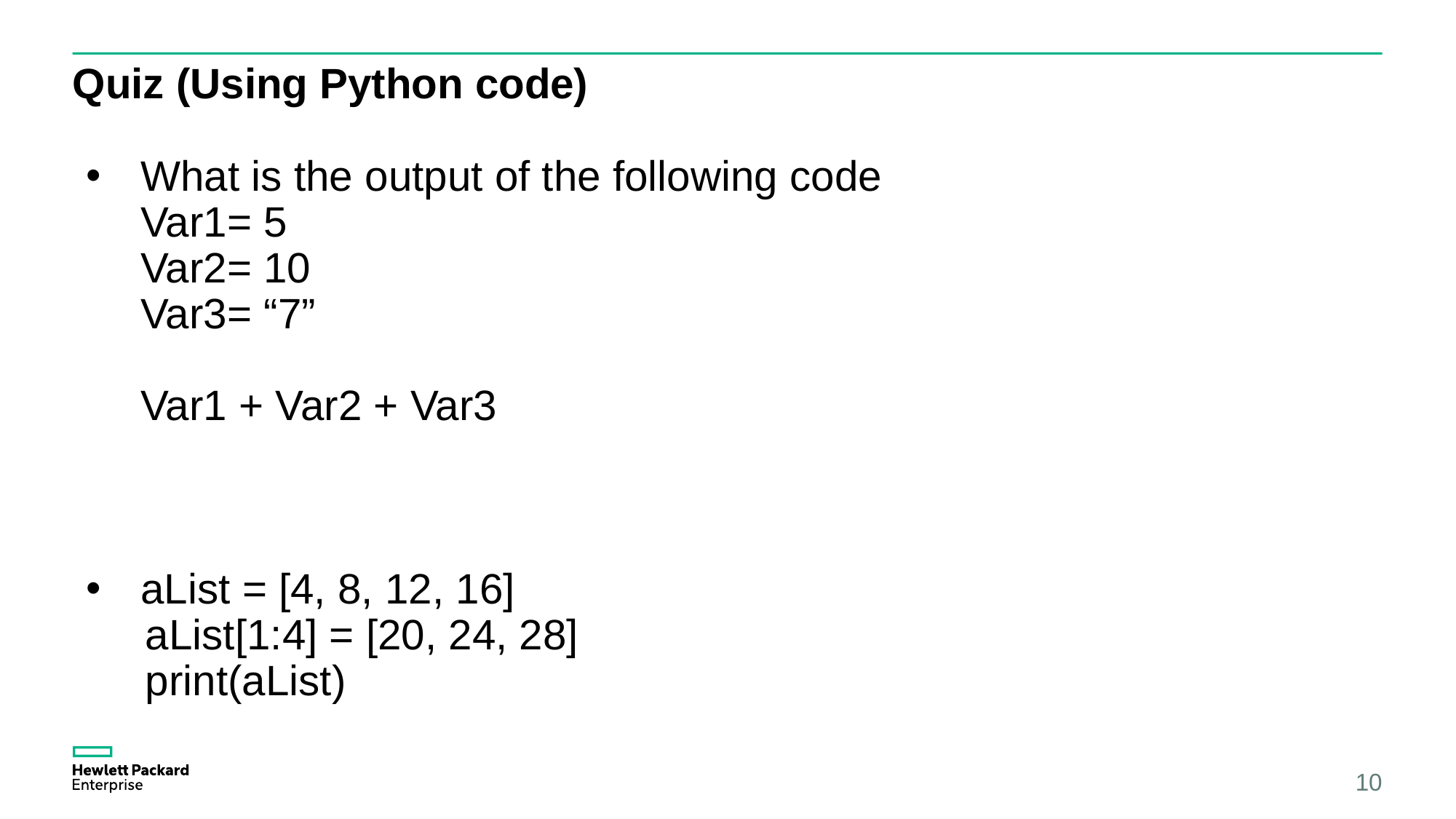

# Quiz (Using Python code)
What is the output of the following code
Var1= 5
Var2= 10
Var3= “7”

Var1 + Var2 + Var3

aList = [4, 8, 12, 16]
     aList[1:4] = [20, 24, 28]
     print(aList)

10